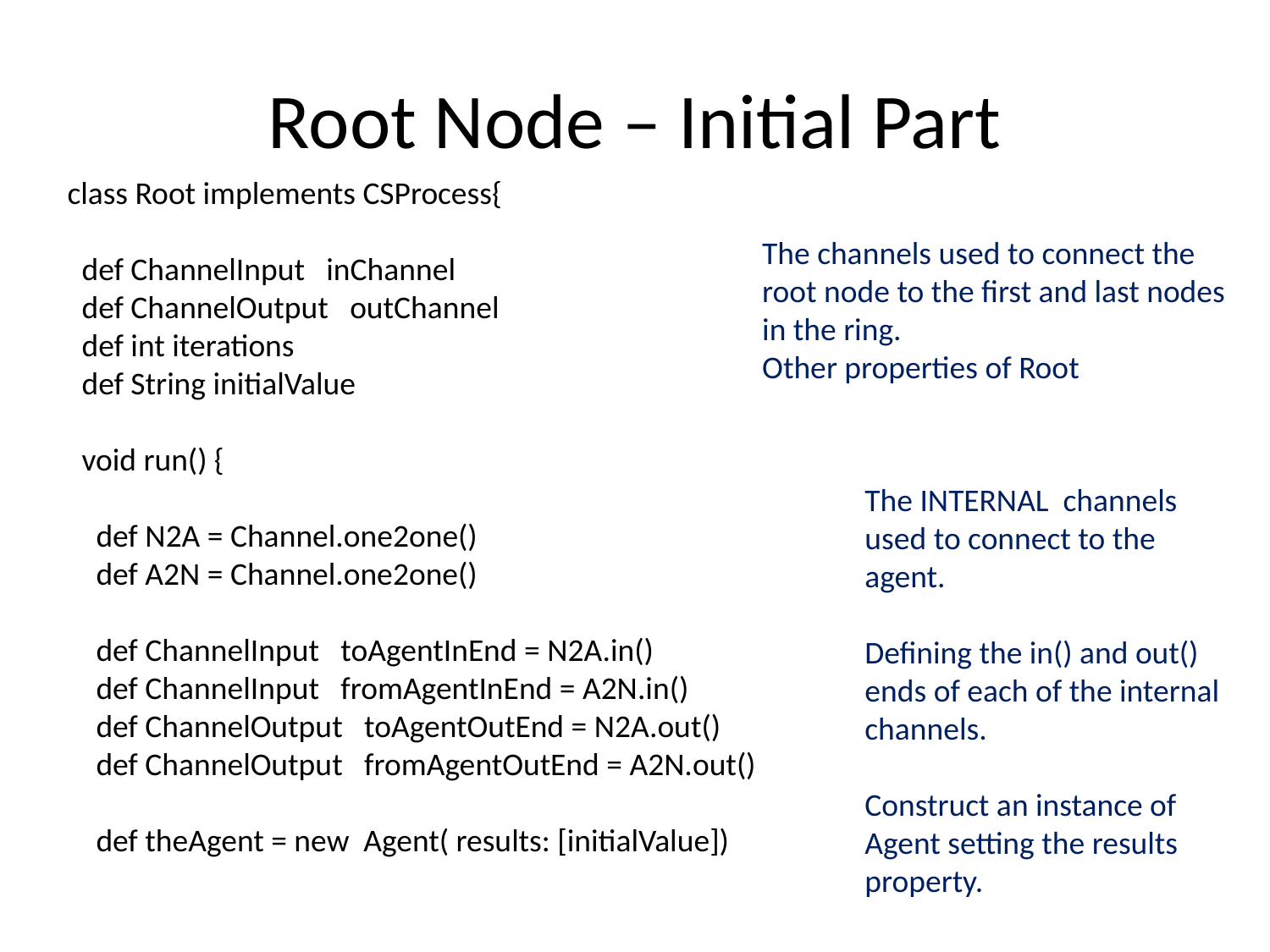

# Root Node – Initial Part
class Root implements CSProcess{
  def ChannelInput   inChannel
  def ChannelOutput   outChannel
  def int iterations
  def String initialValue
  void run() {
    def N2A = Channel.one2one()
    def A2N = Channel.one2one()
    def ChannelInput   toAgentInEnd = N2A.in()
    def ChannelInput   fromAgentInEnd = A2N.in()
    def ChannelOutput   toAgentOutEnd = N2A.out()
    def ChannelOutput   fromAgentOutEnd = A2N.out()
    def theAgent = new  Agent( results: [initialValue])
The channels used to connect the root node to the first and last nodes in the ring.
Other properties of Root
The INTERNAL  channels used to connect to the agent.

Defining the in() and out() ends of each of the internal channels.

Construct an instance of Agent setting the results property.